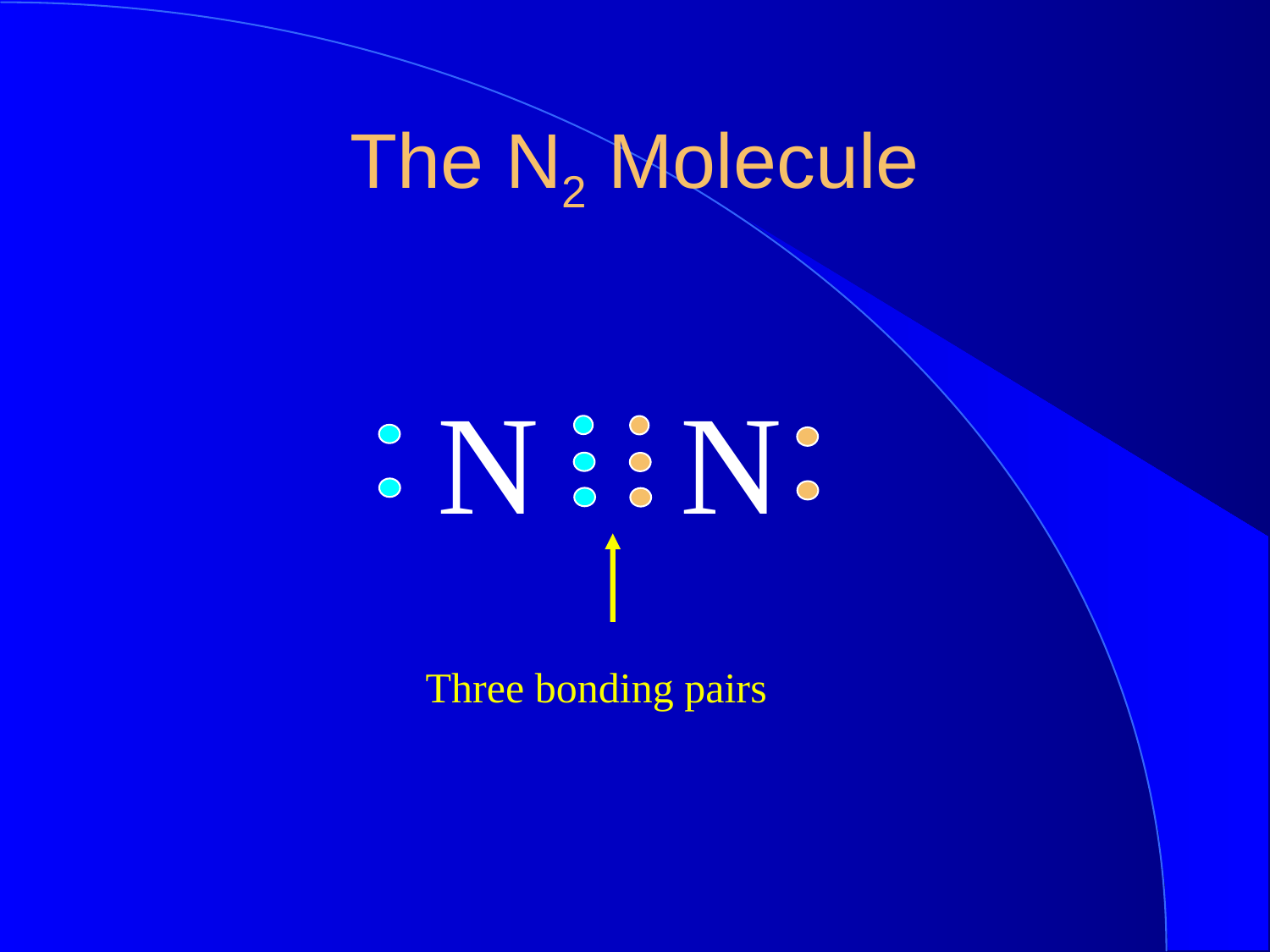

The N2 Molecule
N    N

Three bonding pairs